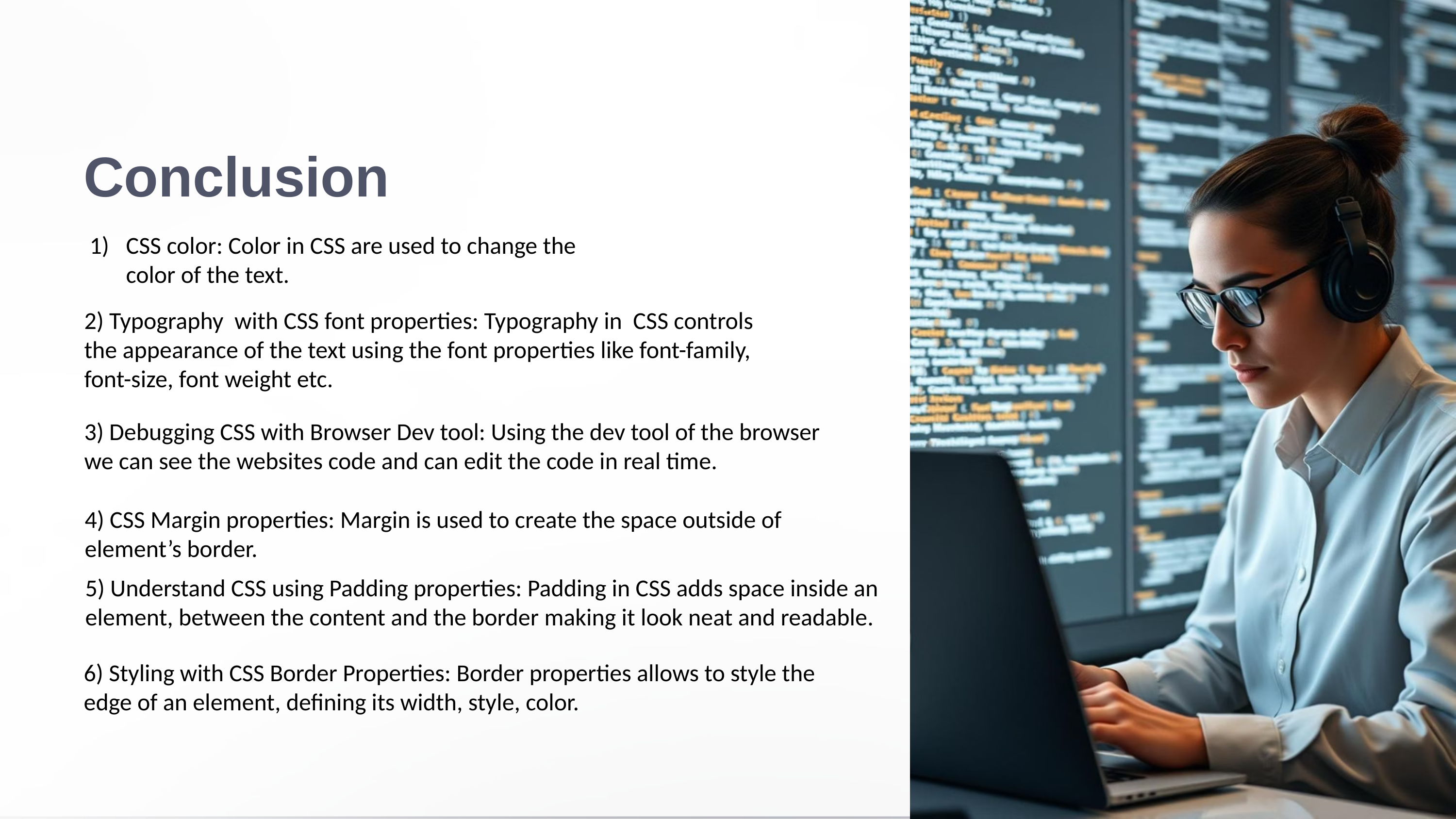

Conclusion
2) Typography  with CSS font properties: Typography in  CSS controls the appearance of the text using the font properties like font-family, font-size, font weight etc.
CSS color: Color in CSS are used to change the color of the text.

3) Debugging CSS with Browser Dev tool: Using the dev tool of the browser we can see the websites code and can edit the code in real time.

4) CSS Margin properties: Margin is used to create the space outside of
element’s border.

5) Understand CSS using Padding properties: Padding in CSS adds space inside an
element, between the content and the border making it look neat and readable.
6) Styling with CSS Border Properties: Border properties allows to style the edge of an element, defining its width, style, color.